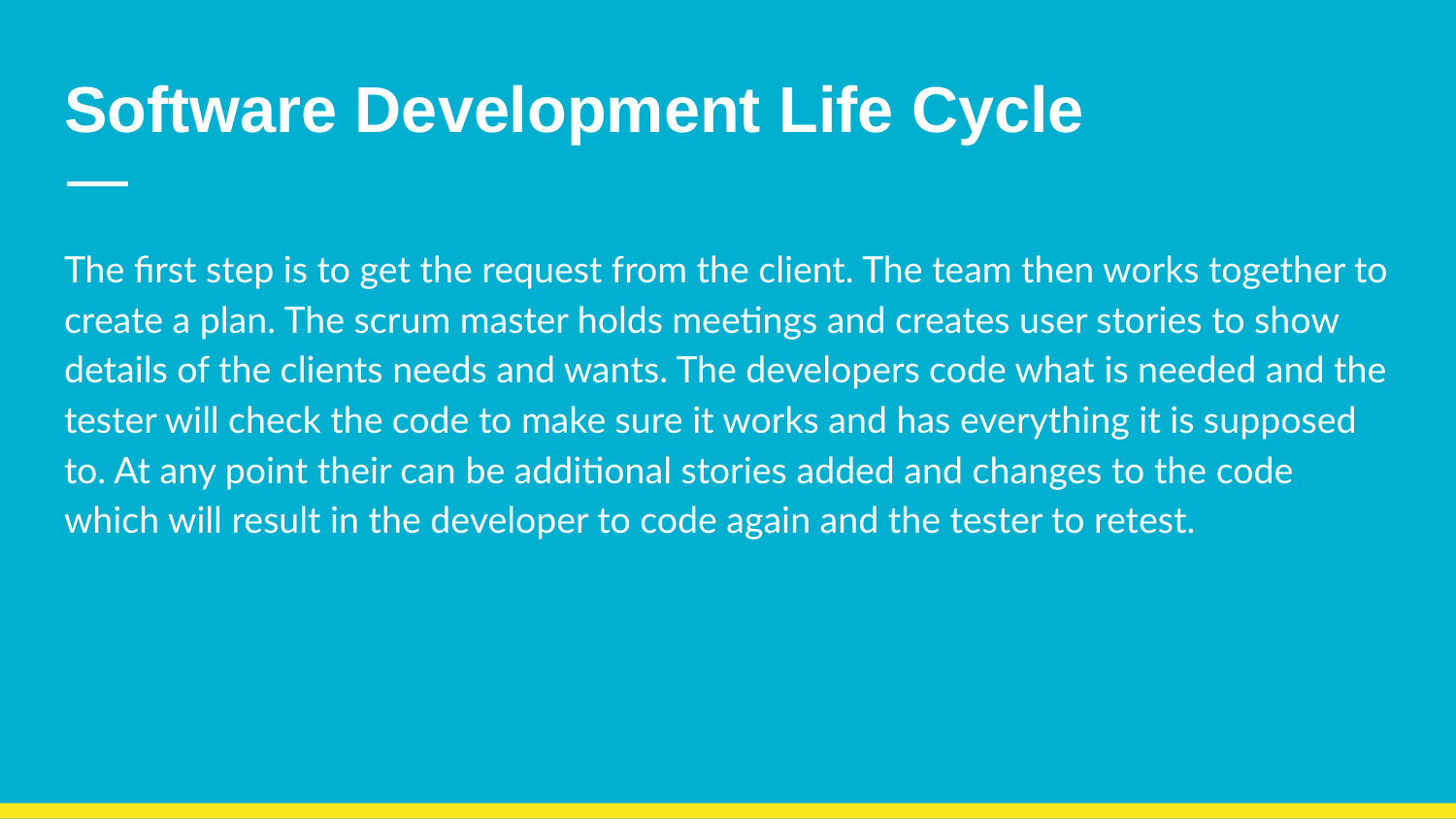

# Software Development Life Cycle
The first step is to get the request from the client. The team then works together to create a plan. The scrum master holds meetings and creates user stories to show details of the clients needs and wants. The developers code what is needed and the tester will check the code to make sure it works and has everything it is supposed to. At any point their can be additional stories added and changes to the code which will result in the developer to code again and the tester to retest.